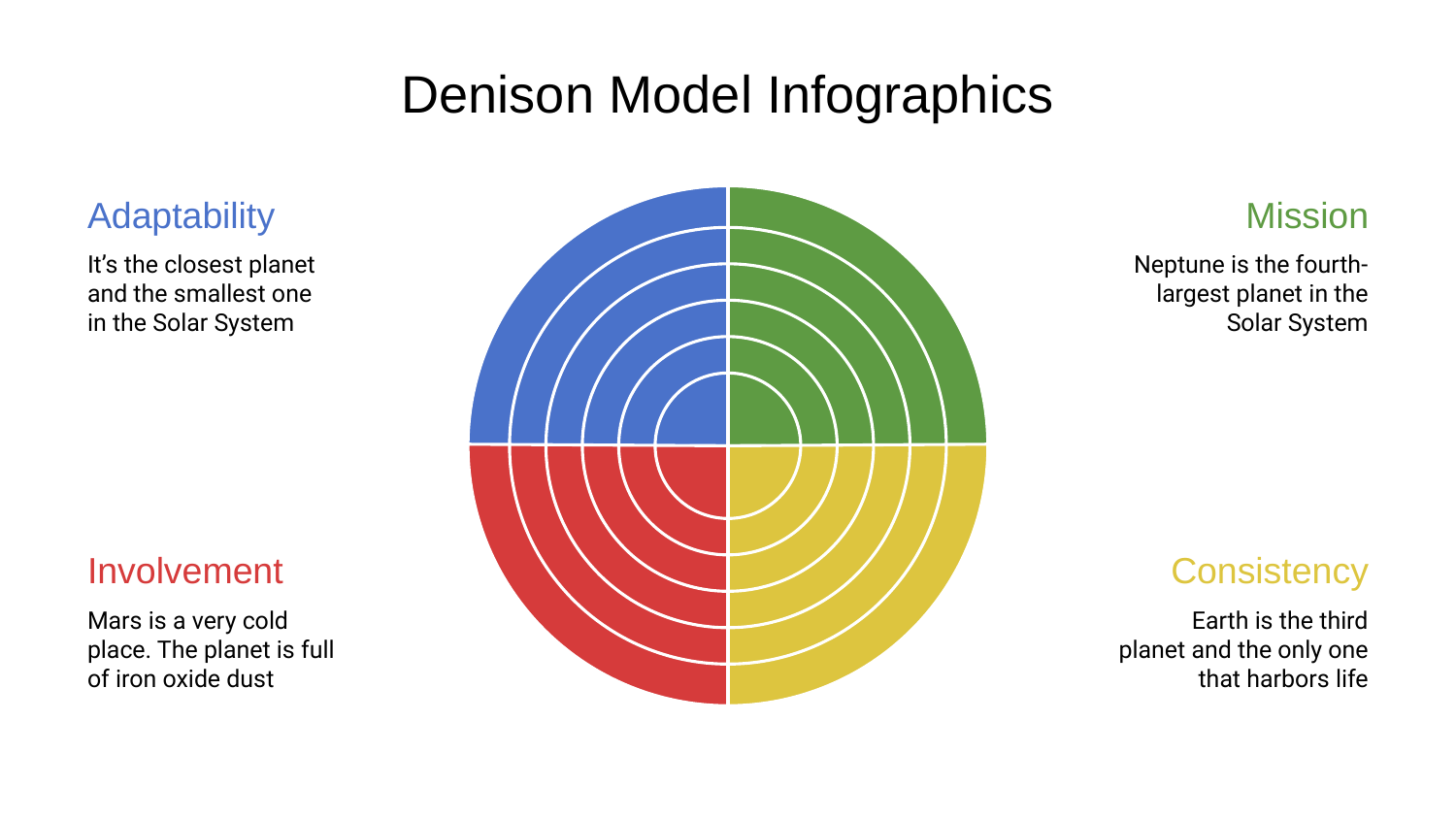

# Denison Model Infographics
Adaptability
It’s the closest planet and the smallest one
in the Solar System
Mission
Neptune is the fourth-largest planet in the Solar System

Involvement
Mars is a very cold place. The planet is full of iron oxide dust
Consistency
Earth is the third
planet and the only one that harbors life